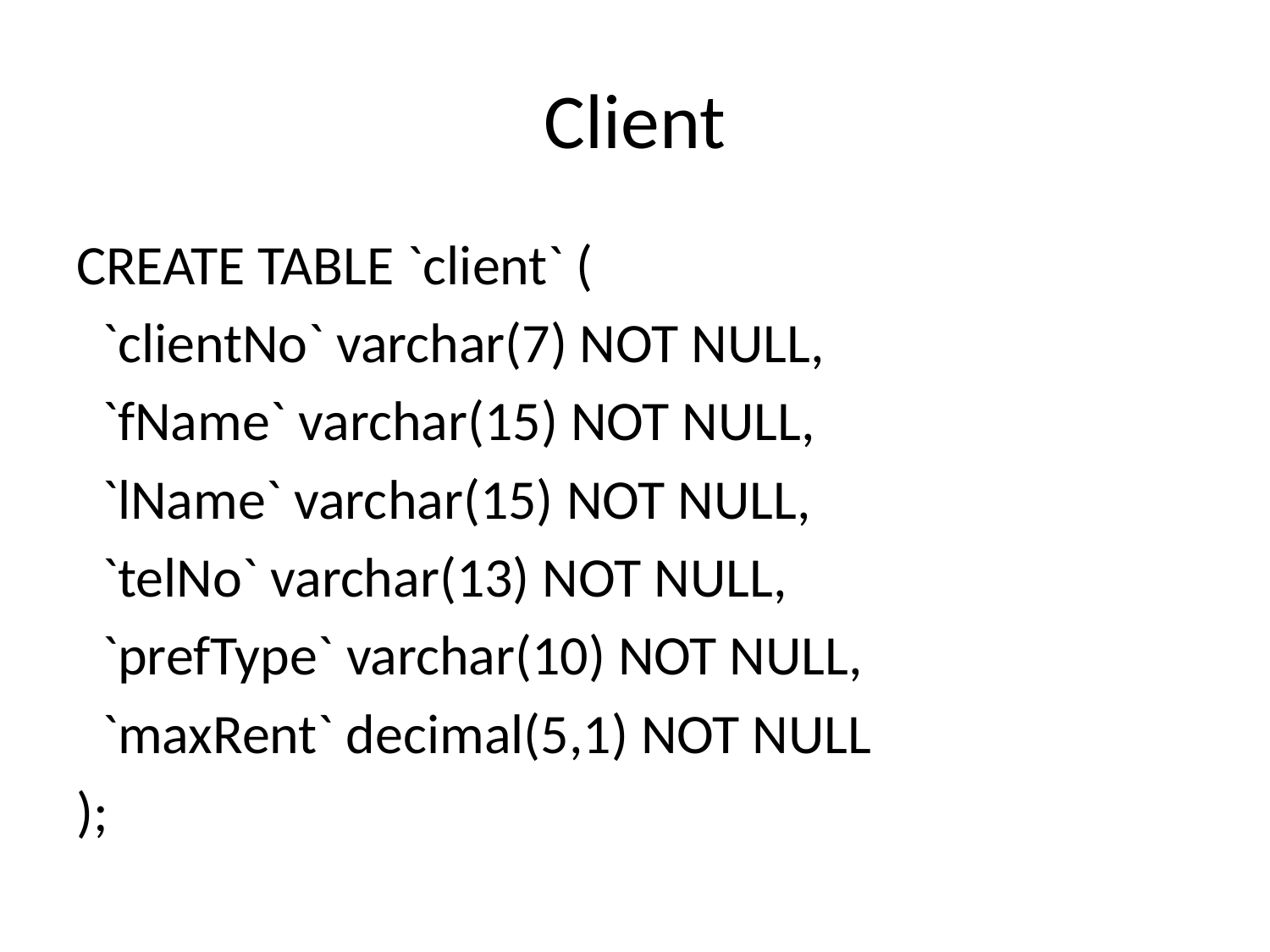

# Client
CREATE TABLE `client` (
  `clientNo` varchar(7) NOT NULL,
  `fName` varchar(15) NOT NULL,
  `lName` varchar(15) NOT NULL,
  `telNo` varchar(13) NOT NULL,
  `prefType` varchar(10) NOT NULL,
  `maxRent` decimal(5,1) NOT NULL
);